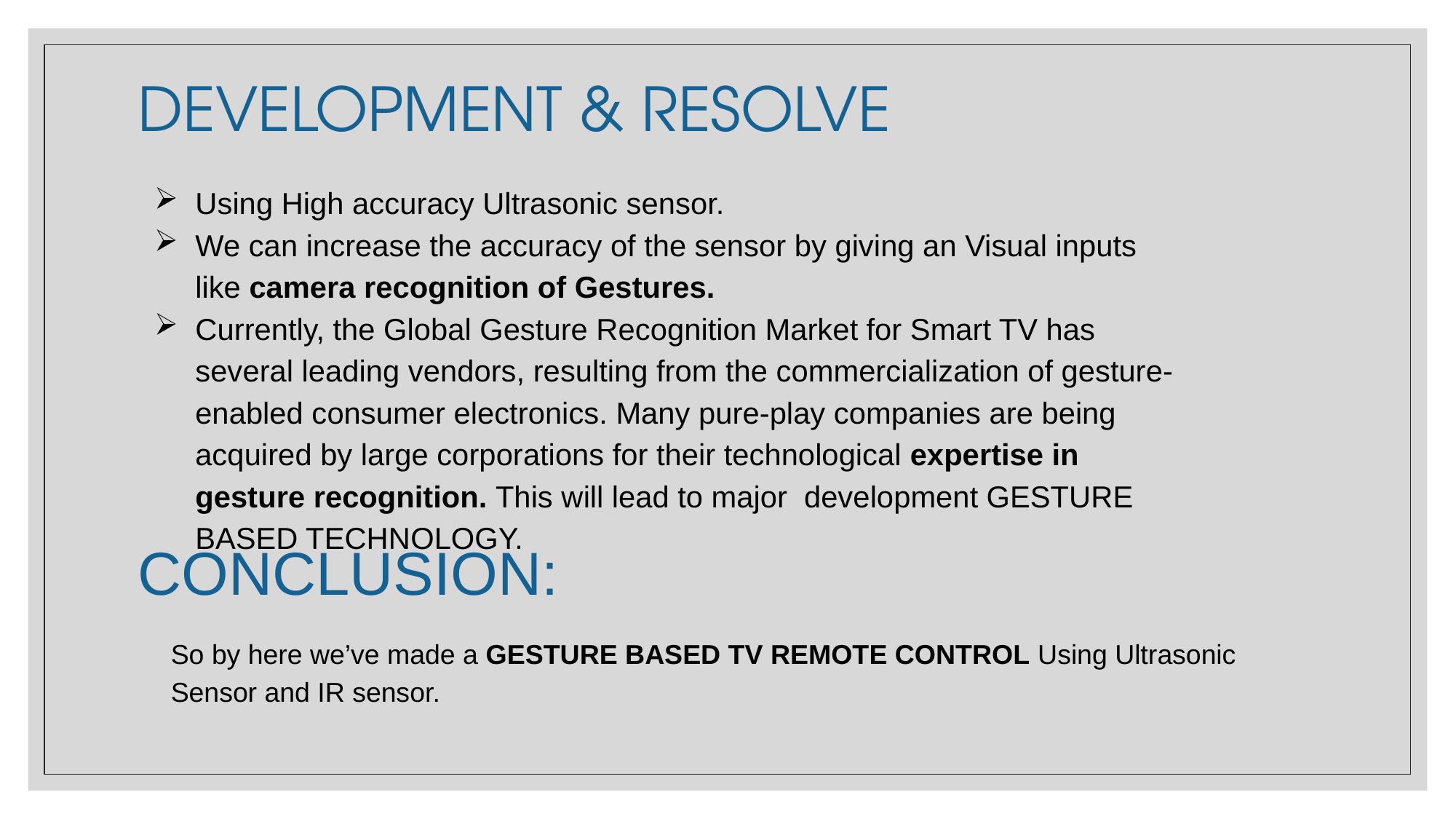

# DEVELOPMENT & RESOLVE
Using High accuracy Ultrasonic sensor.
We can increase the accuracy of the sensor by giving an Visual inputs like camera recognition of Gestures.
Currently, the Global Gesture Recognition Market for Smart TV has several leading vendors, resulting from the commercialization of gesture-enabled consumer electronics. Many pure-play companies are being acquired by large corporations for their technological expertise in gesture recognition. This will lead to major  development GESTURE BASED TECHNOLOGY.
CONCLUSION:
So by here we’ve made a GESTURE BASED TV REMOTE CONTROL Using Ultrasonic Sensor and IR sensor.